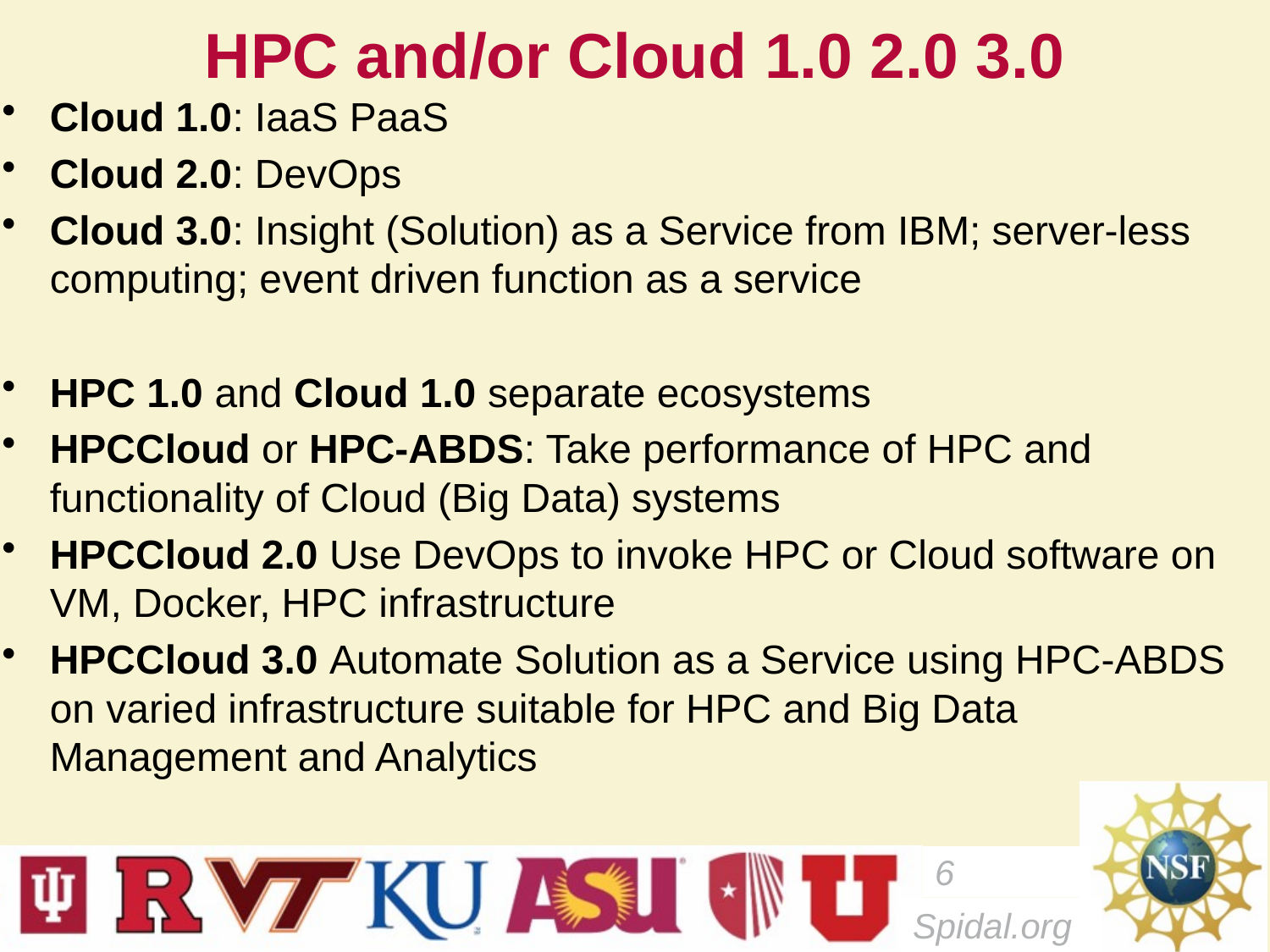

# HPC and/or Cloud 1.0 2.0 3.0
Cloud 1.0: IaaS PaaS
Cloud 2.0: DevOps
Cloud 3.0: Insight (Solution) as a Service from IBM; server-less computing; event driven function as a service

HPC 1.0 and Cloud 1.0 separate ecosystems
HPCCloud or HPC-ABDS: Take performance of HPC and functionality of Cloud (Big Data) systems
HPCCloud 2.0 Use DevOps to invoke HPC or Cloud software on VM, Docker, HPC infrastructure
HPCCloud 3.0 Automate Solution as a Service using HPC-ABDS on varied infrastructure suitable for HPC and Big Data Management and Analytics